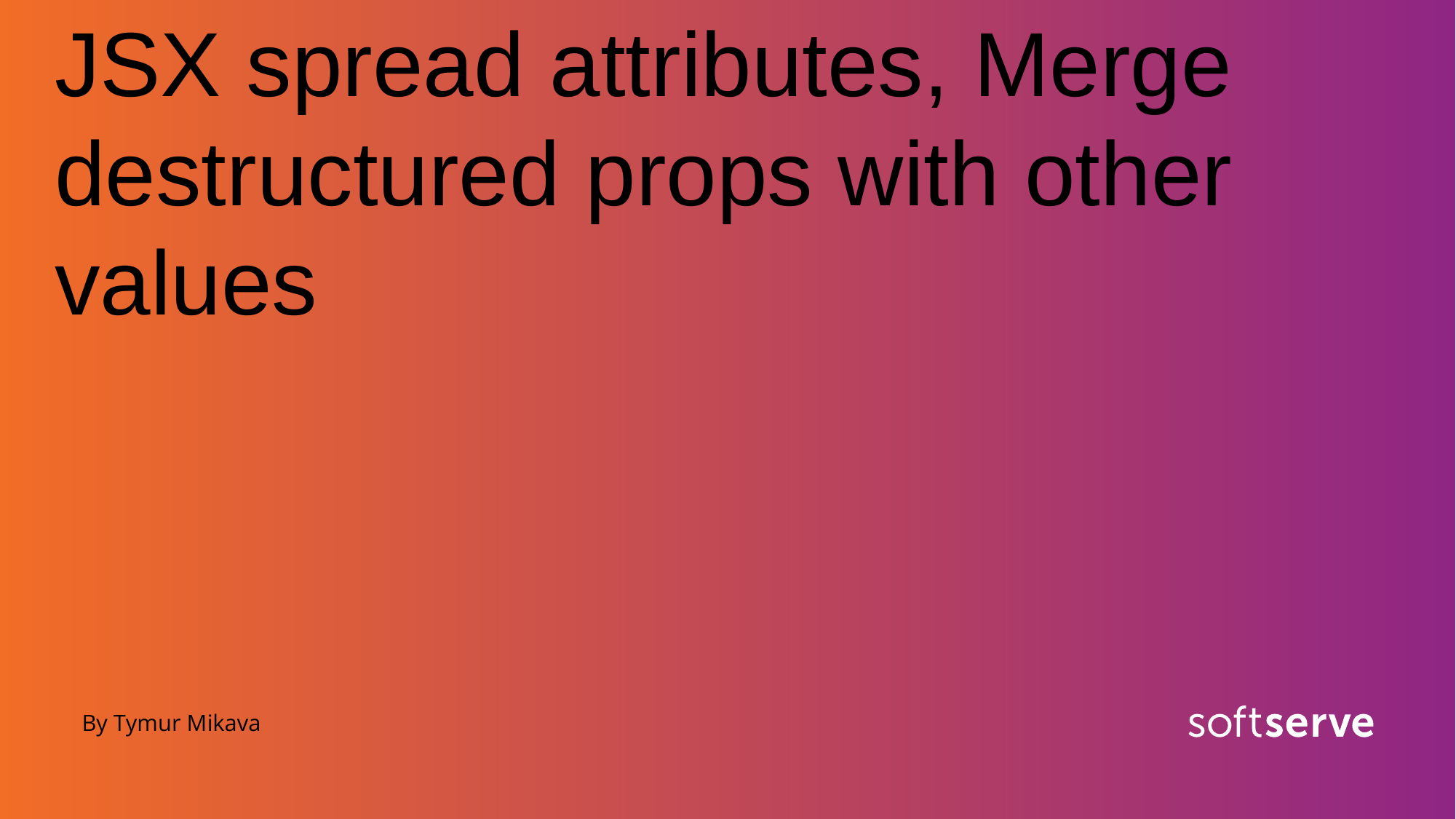

# JSX spread attributes, Merge destructured props with other values
By Tymur Mikava